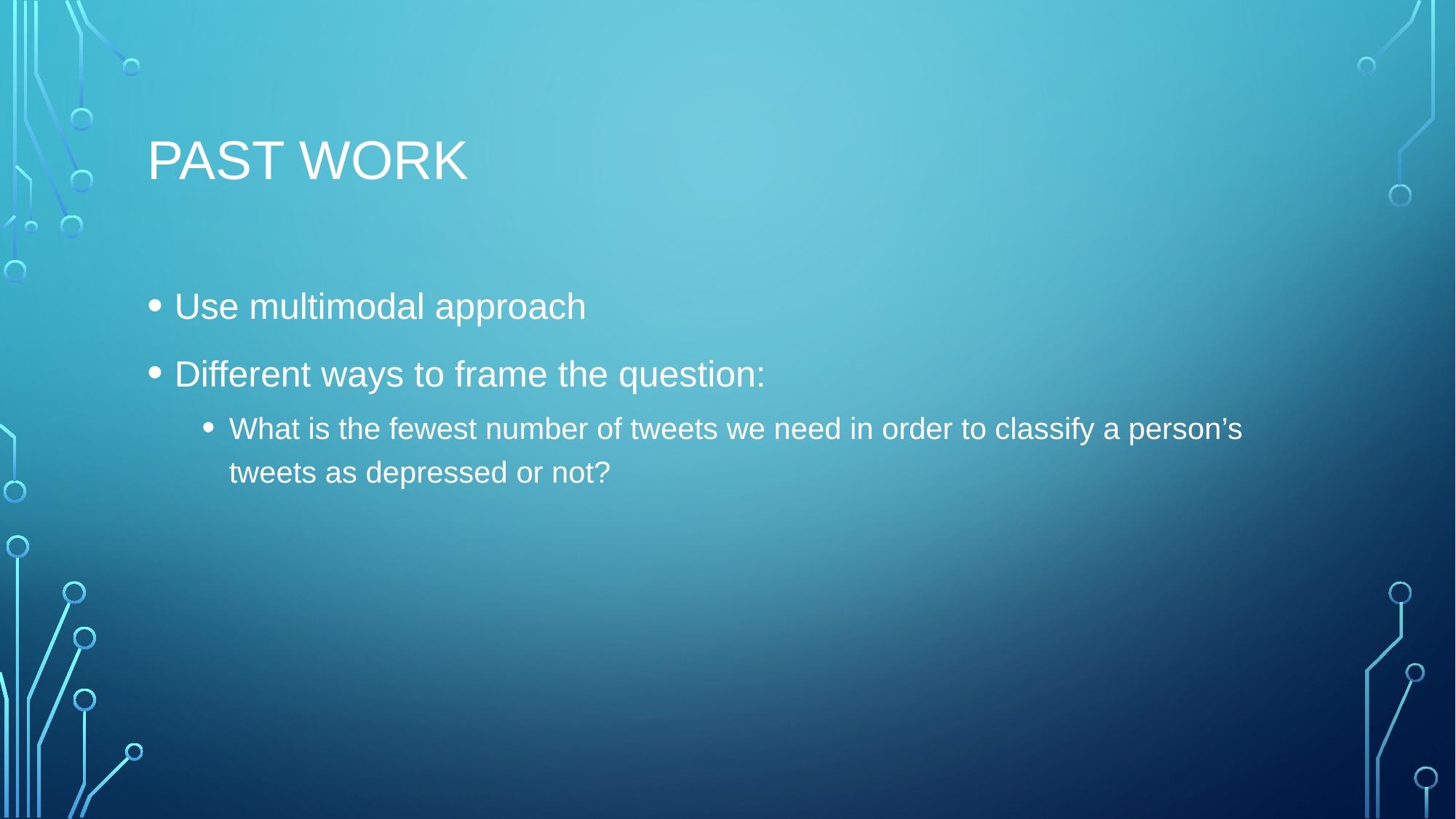

# Past work
Use multimodal approach
Different ways to frame the question:
What is the fewest number of tweets we need in order to classify a person’s tweets as depressed or not?